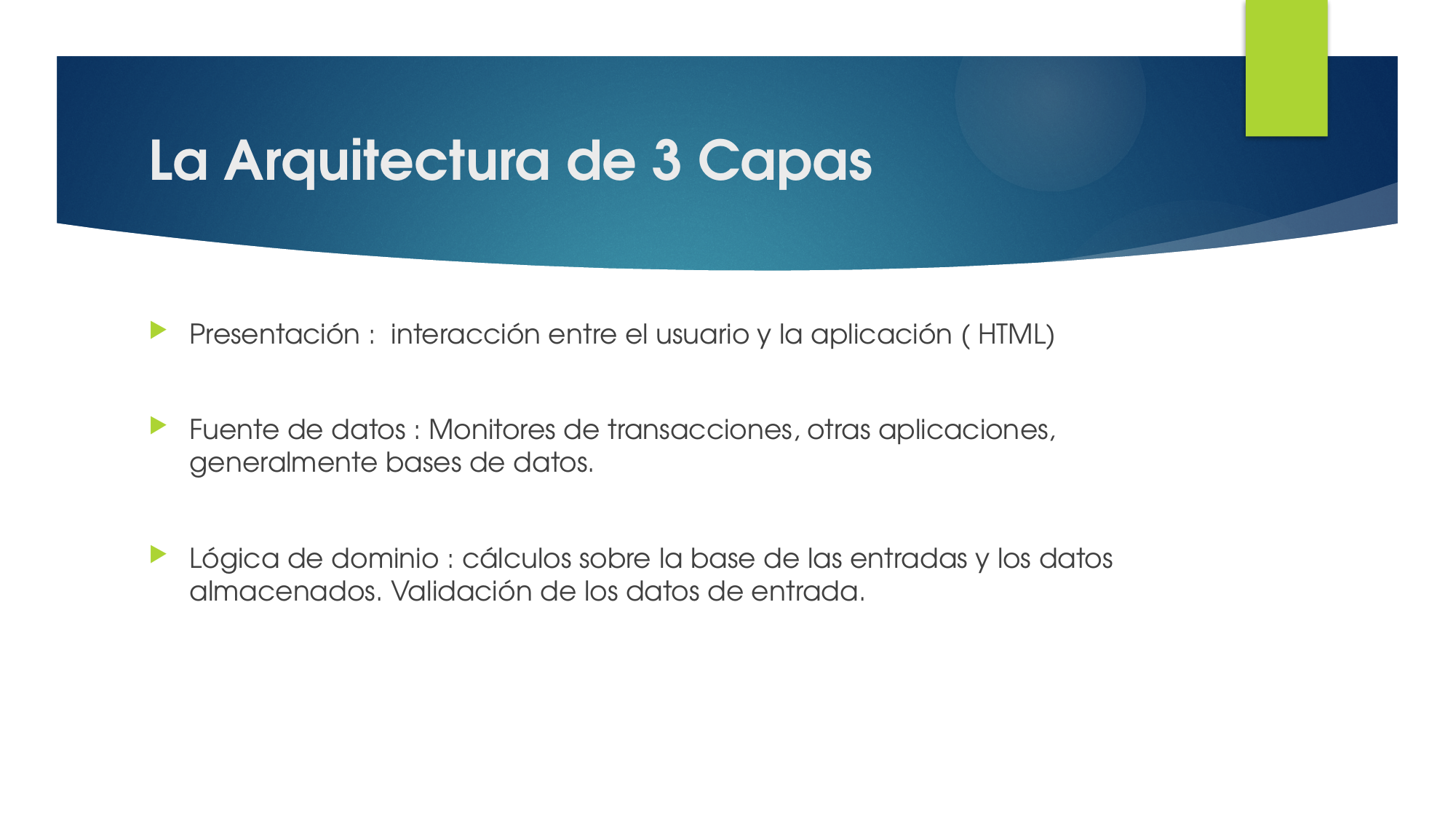

# La Arquitectura de 3 Capas
Presentación :  interacción entre el usuario y la aplicación ( HTML)

Fuente de datos : Monitores de transacciones, otras aplicaciones, generalmente bases de datos.

Lógica de dominio : cálculos sobre la base de las entradas y los datos almacenados. Validación de los datos de entrada.